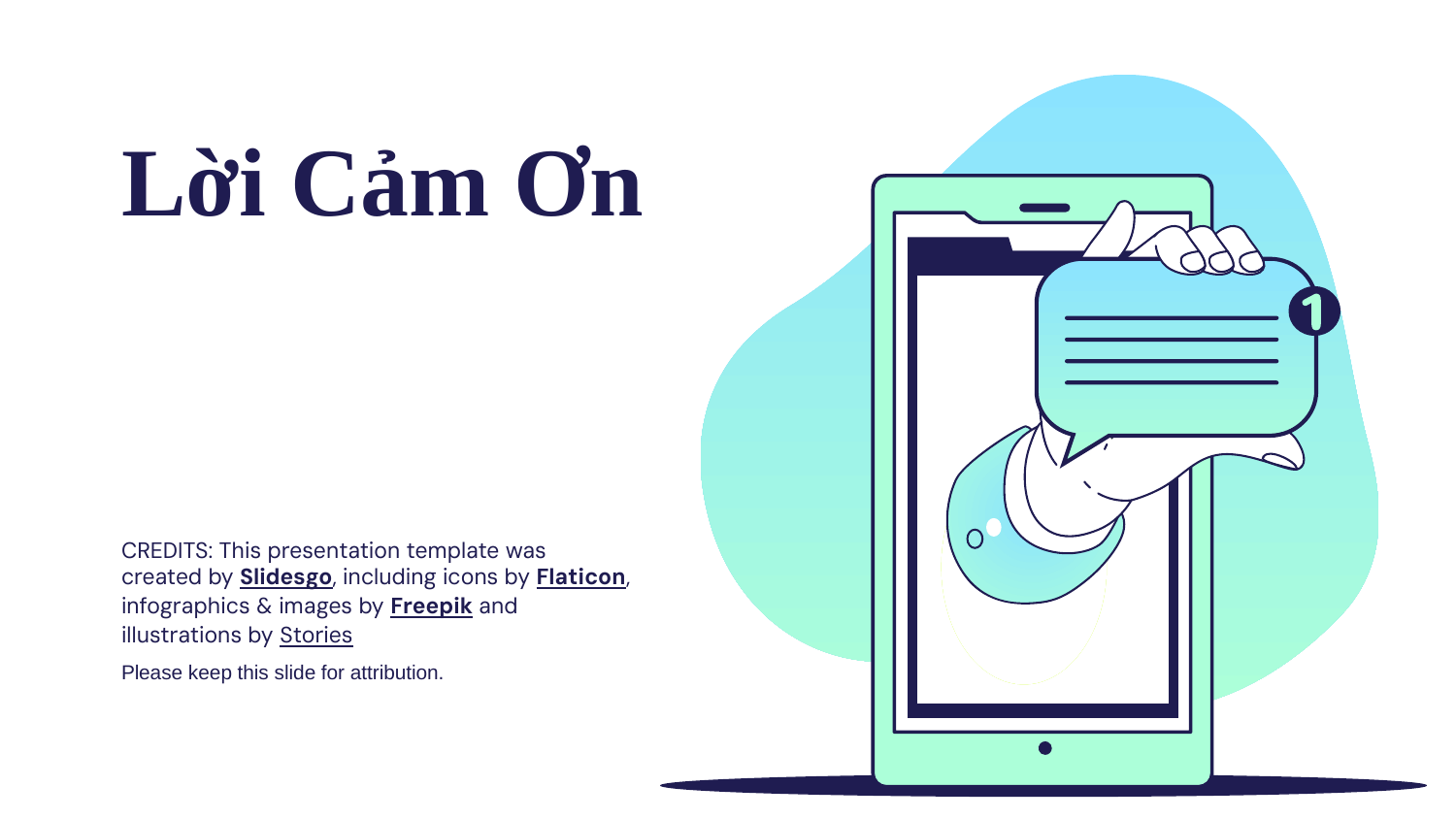

# Lời Cảm Ơn

Please keep this slide for attribution.